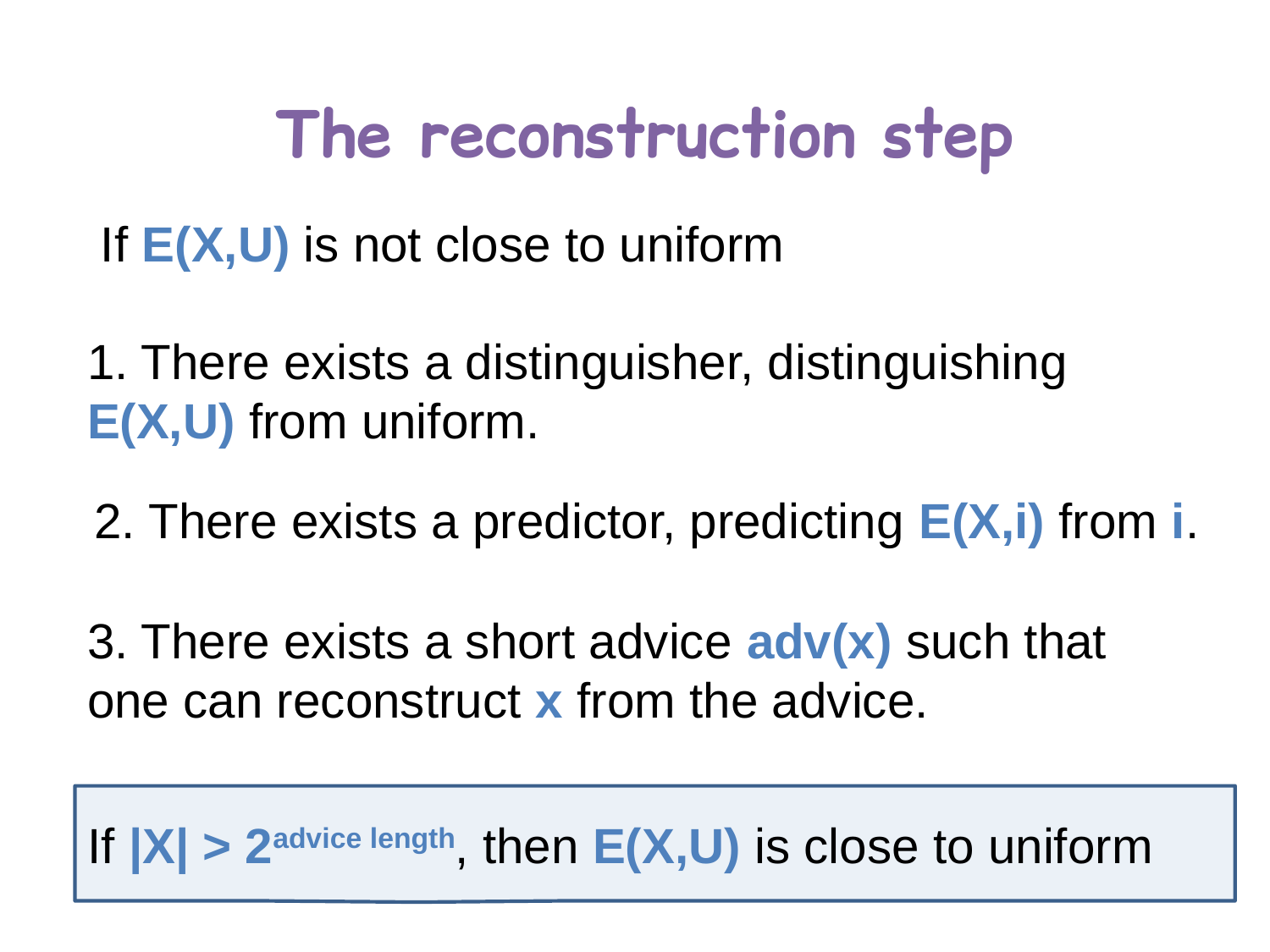

# The reconstruction step
If E(X,U) is not close to uniform
1. There exists a distinguisher, distinguishing E(X,U) from uniform.
2. There exists a predictor, predicting E(X,i) from i.
3. There exists a short advice adv(x) such that one can reconstruct x from the advice.
If |X| > 2advice length, then E(X,U) is close to uniform